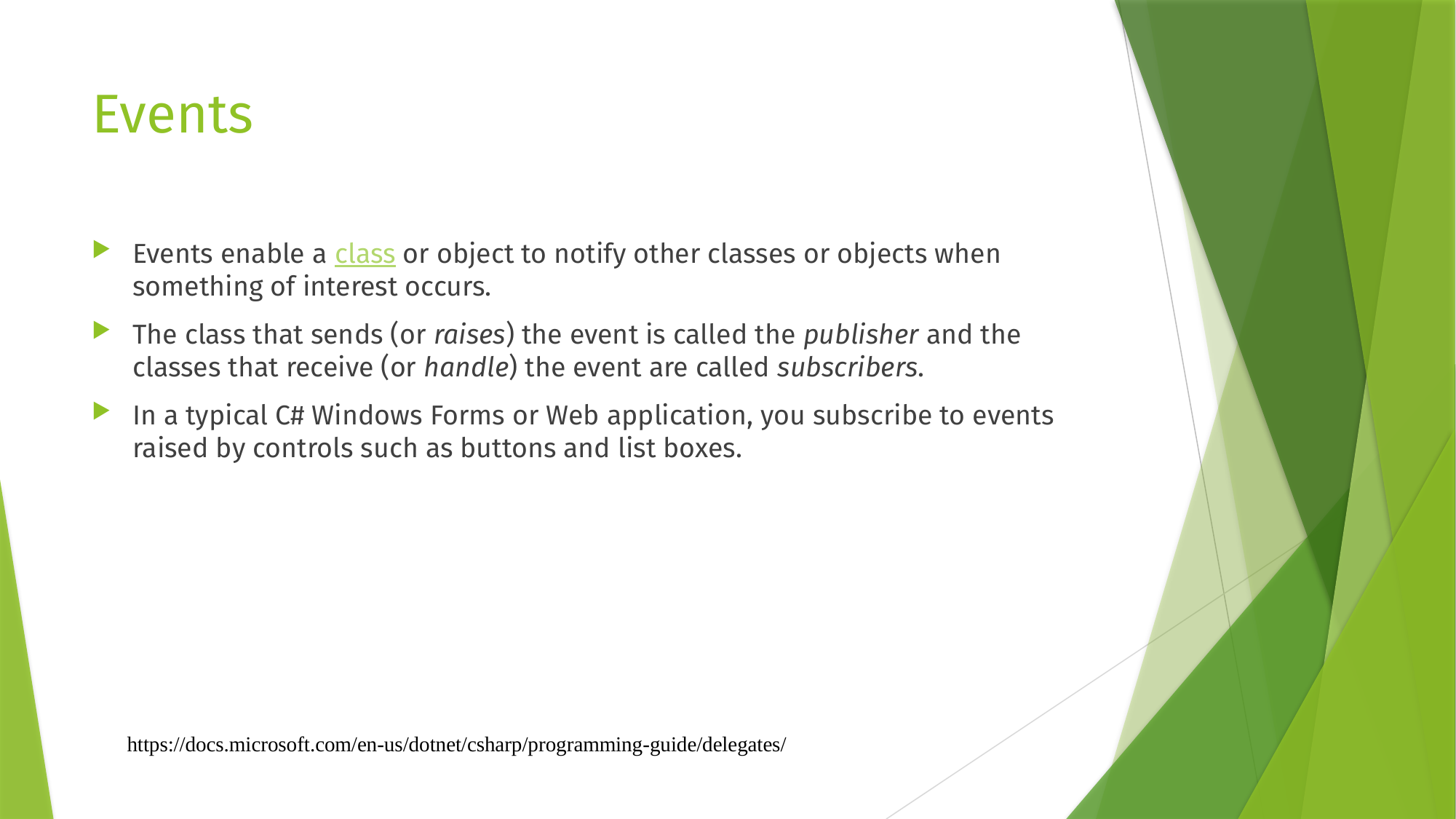

# Events
Events enable a class or object to notify other classes or objects when something of interest occurs.
The class that sends (or raises) the event is called the publisher and the classes that receive (or handle) the event are called subscribers.
In a typical C# Windows Forms or Web application, you subscribe to events raised by controls such as buttons and list boxes.
https://docs.microsoft.com/en-us/dotnet/csharp/programming-guide/delegates/